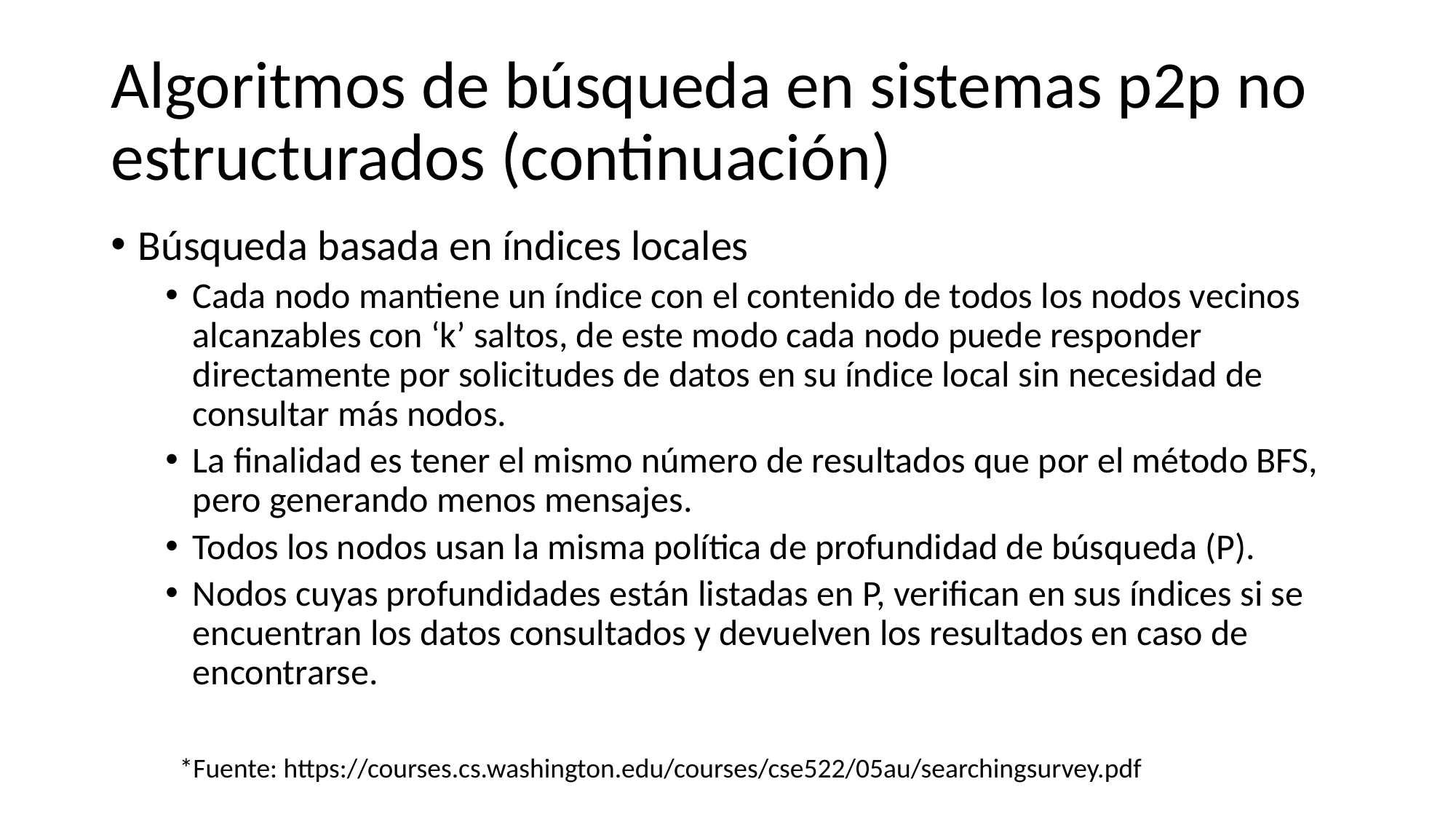

# Algoritmos de búsqueda en sistemas p2p no estructurados (continuación)
Búsqueda basada en índices locales
Cada nodo mantiene un índice con el contenido de todos los nodos vecinos alcanzables con ‘k’ saltos, de este modo cada nodo puede responder directamente por solicitudes de datos en su índice local sin necesidad de consultar más nodos.
La finalidad es tener el mismo número de resultados que por el método BFS, pero generando menos mensajes.
Todos los nodos usan la misma política de profundidad de búsqueda (P).
Nodos cuyas profundidades están listadas en P, verifican en sus índices si se encuentran los datos consultados y devuelven los resultados en caso de encontrarse.
*Fuente: https://courses.cs.washington.edu/courses/cse522/05au/searchingsurvey.pdf